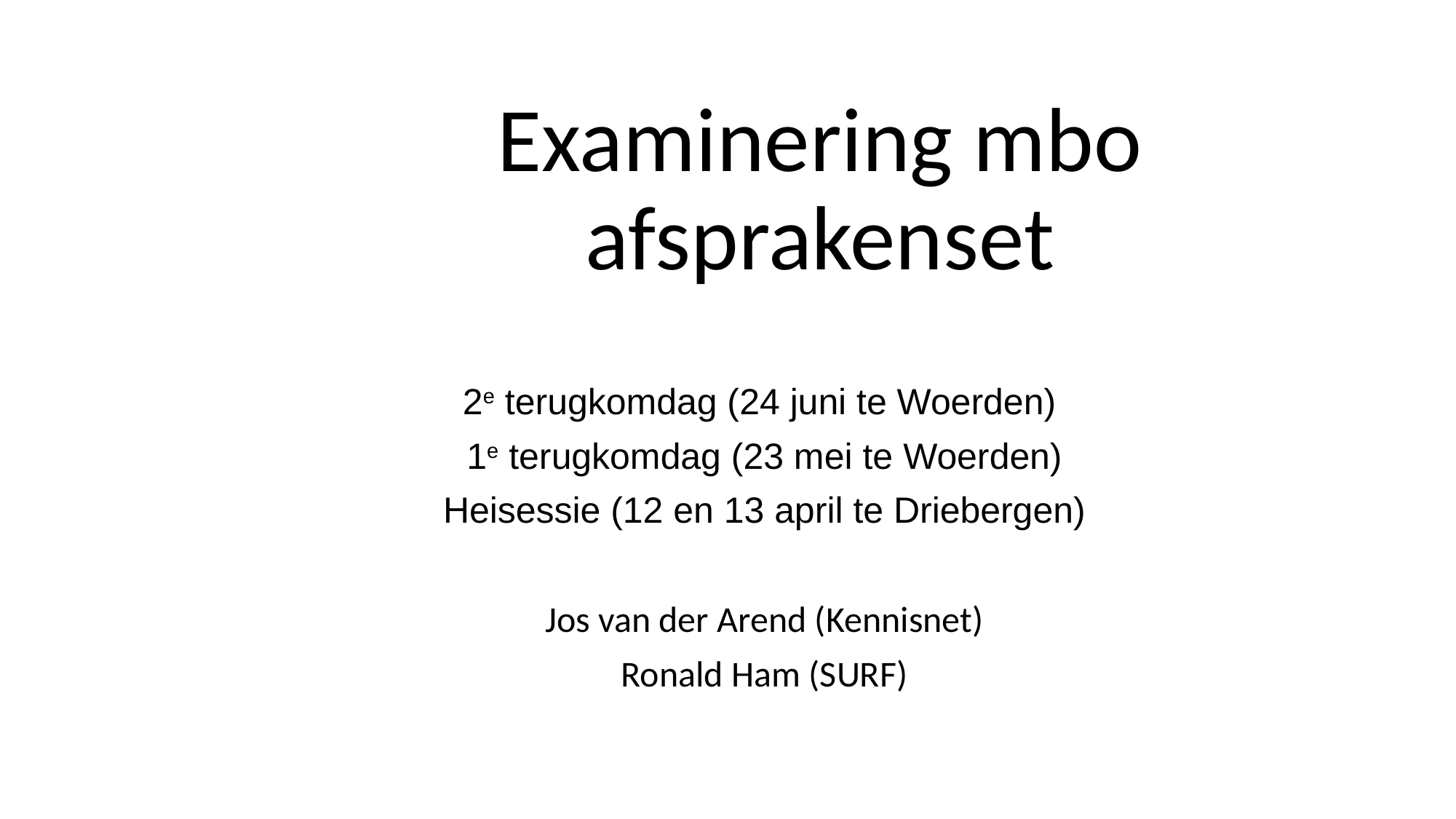

Examinering mbo
afsprakenset
2e terugkomdag (24 juni te Woerden)
1e terugkomdag (23 mei te Woerden)
Heisessie (12 en 13 april te Driebergen)

Jos van der Arend (Kennisnet)
Ronald Ham (SURF)